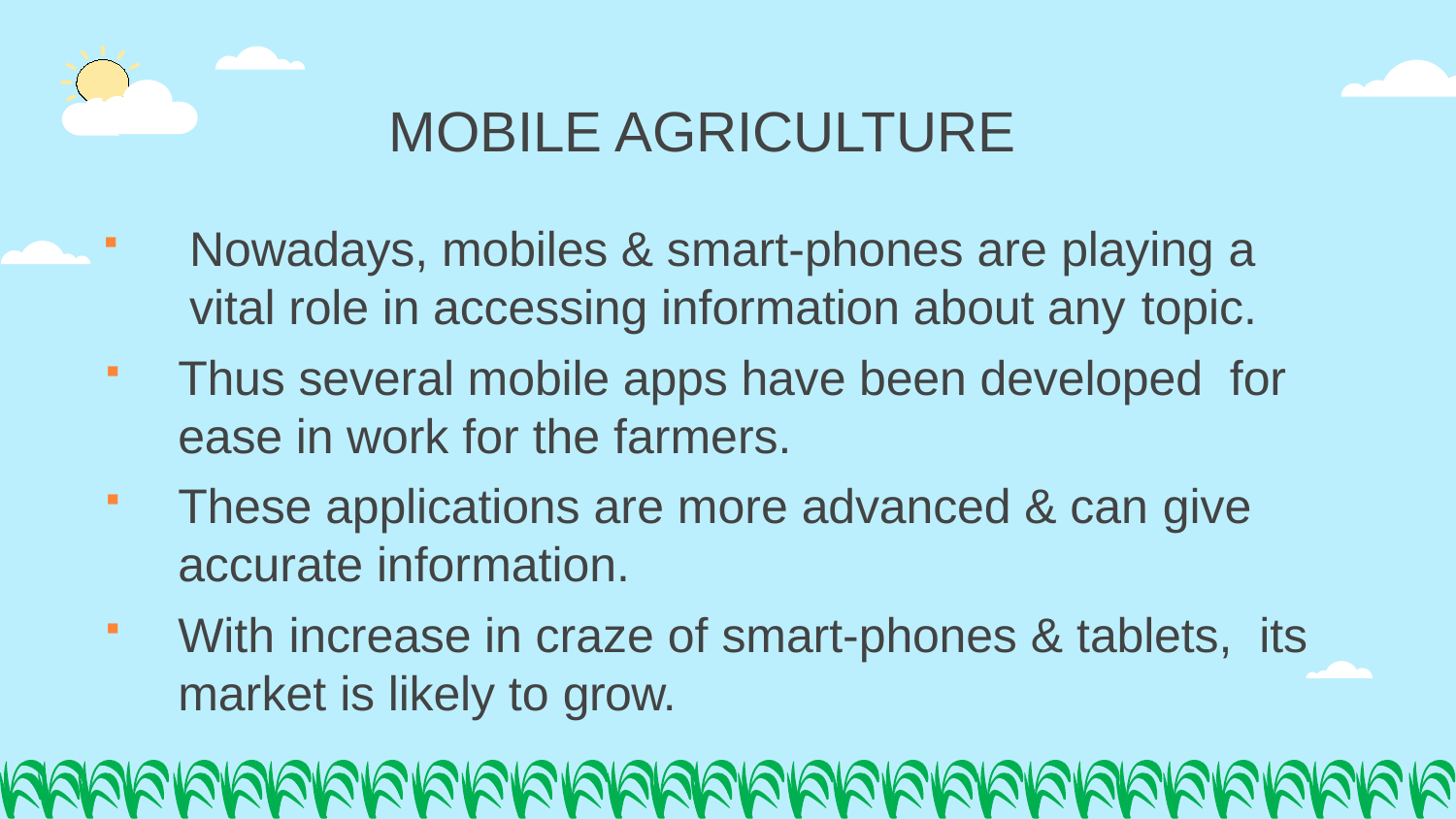

# MOBILE AGRICULTURE
Nowadays, mobiles & smart-phones are playing a vital role in accessing information about any topic.
Thus several mobile apps have been developed  for ease in work for the farmers.
These applications are more advanced & can give accurate information.
With increase in craze of smart-phones & tablets,  its market is likely to grow.